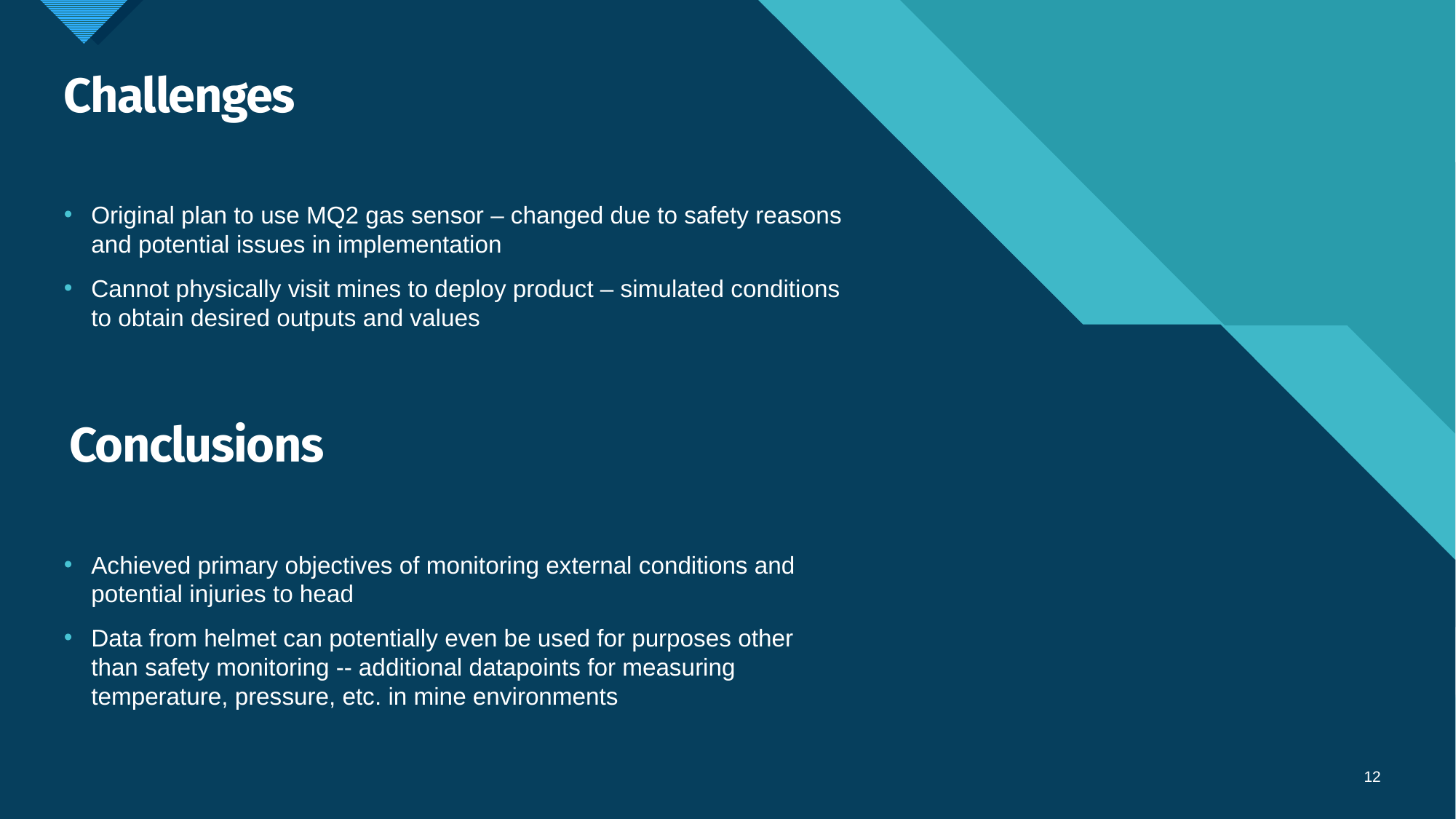

# Challenges
Original plan to use MQ2 gas sensor – changed due to safety reasons and potential issues in implementation
Cannot physically visit mines to deploy product – simulated conditions to obtain desired outputs and values

Conclusions
Achieved primary objectives of monitoring external conditions and potential injuries to head
Data from helmet can potentially even be used for purposes other than safety monitoring -- additional datapoints for measuring temperature, pressure, etc. in mine environments

12